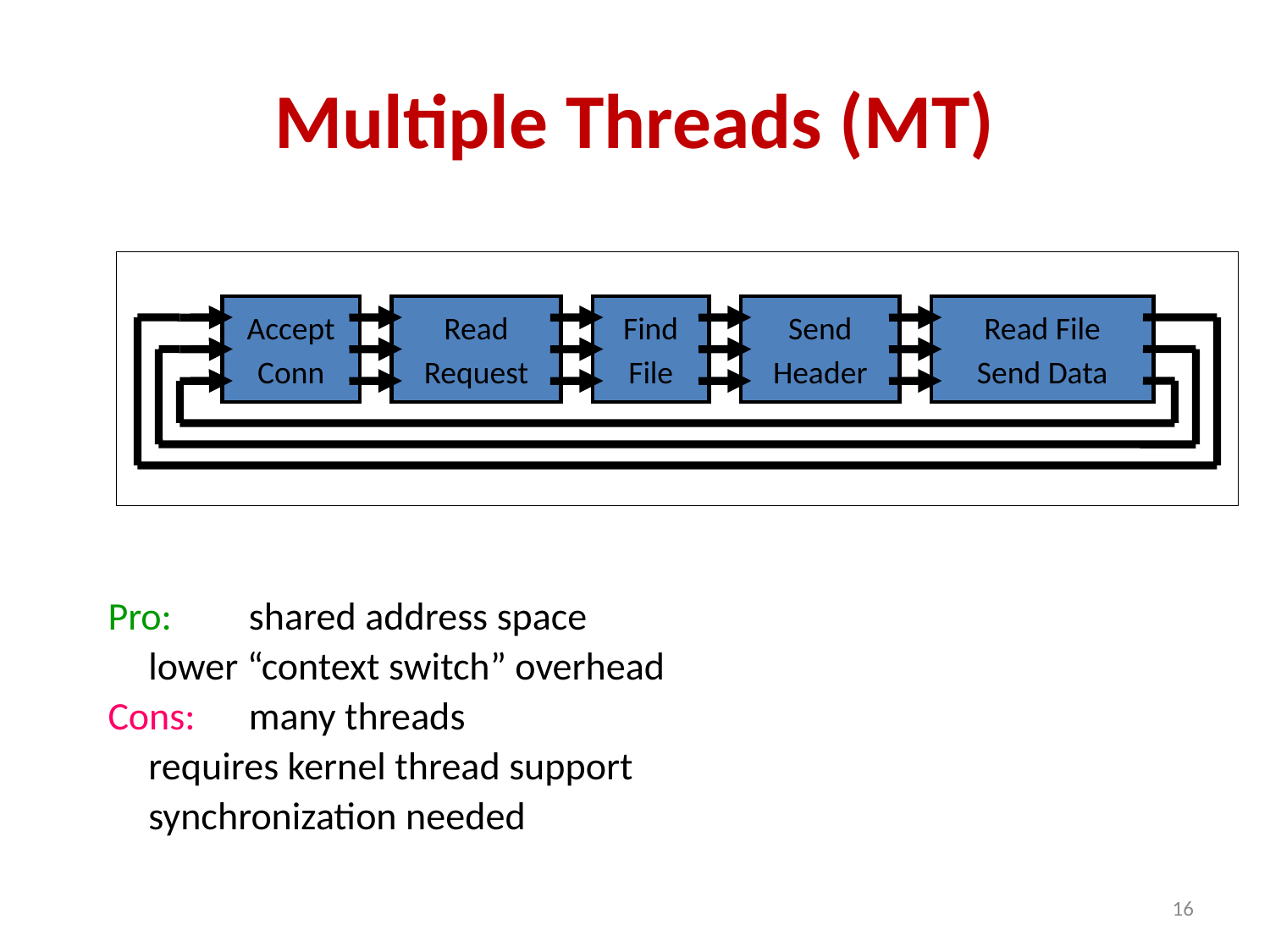

# Multiple Threads (MT)

Accept
Conn
Read
Request
Find
File
Send
Header
Read File
Send Data

Pro: 	shared address space
		lower “context switch” overhead
Cons:	many threads
		requires kernel thread support
		synchronization needed
16